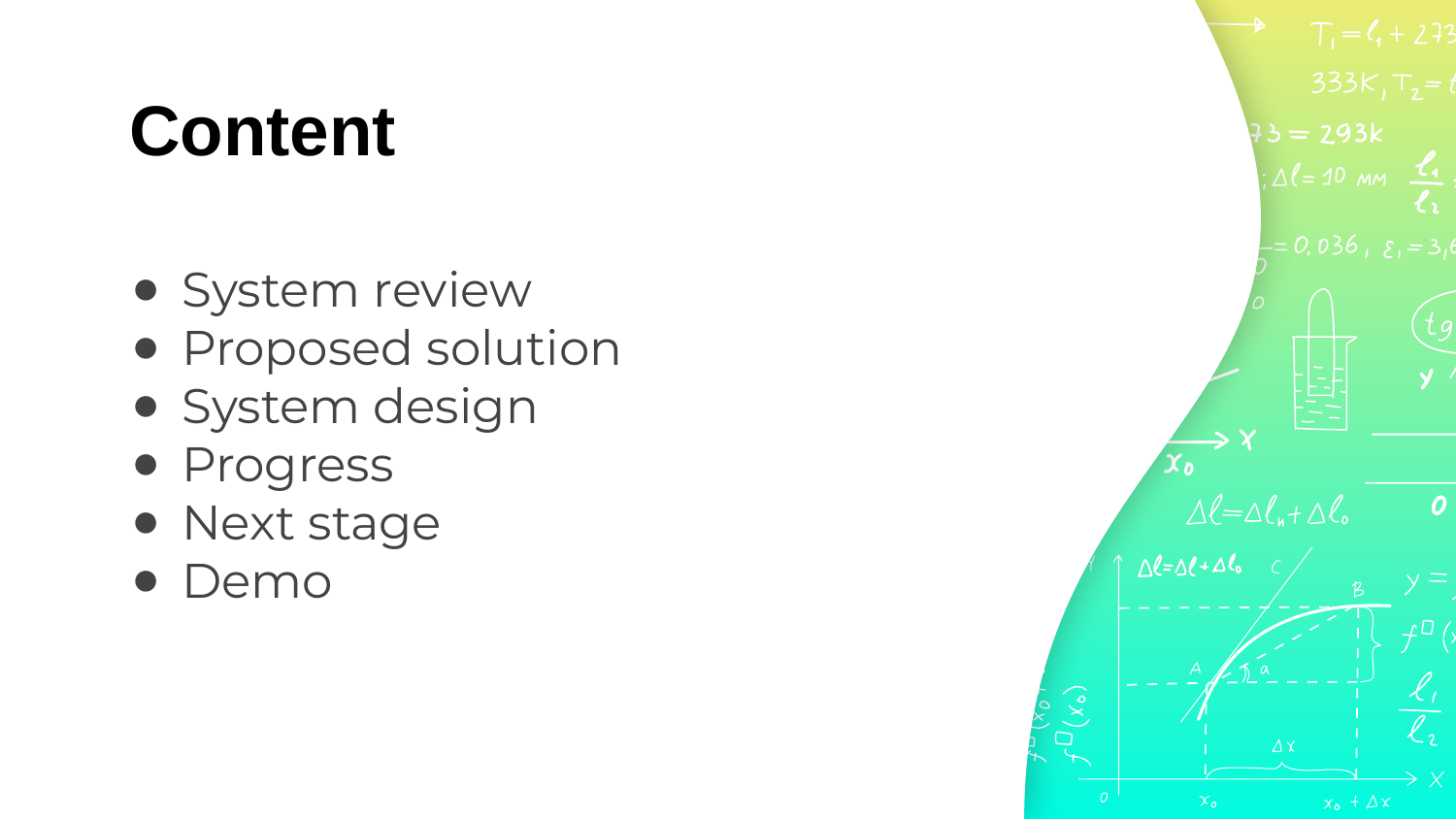

# Content
System review
Proposed solution
System design
Progress
Next stage
Demo